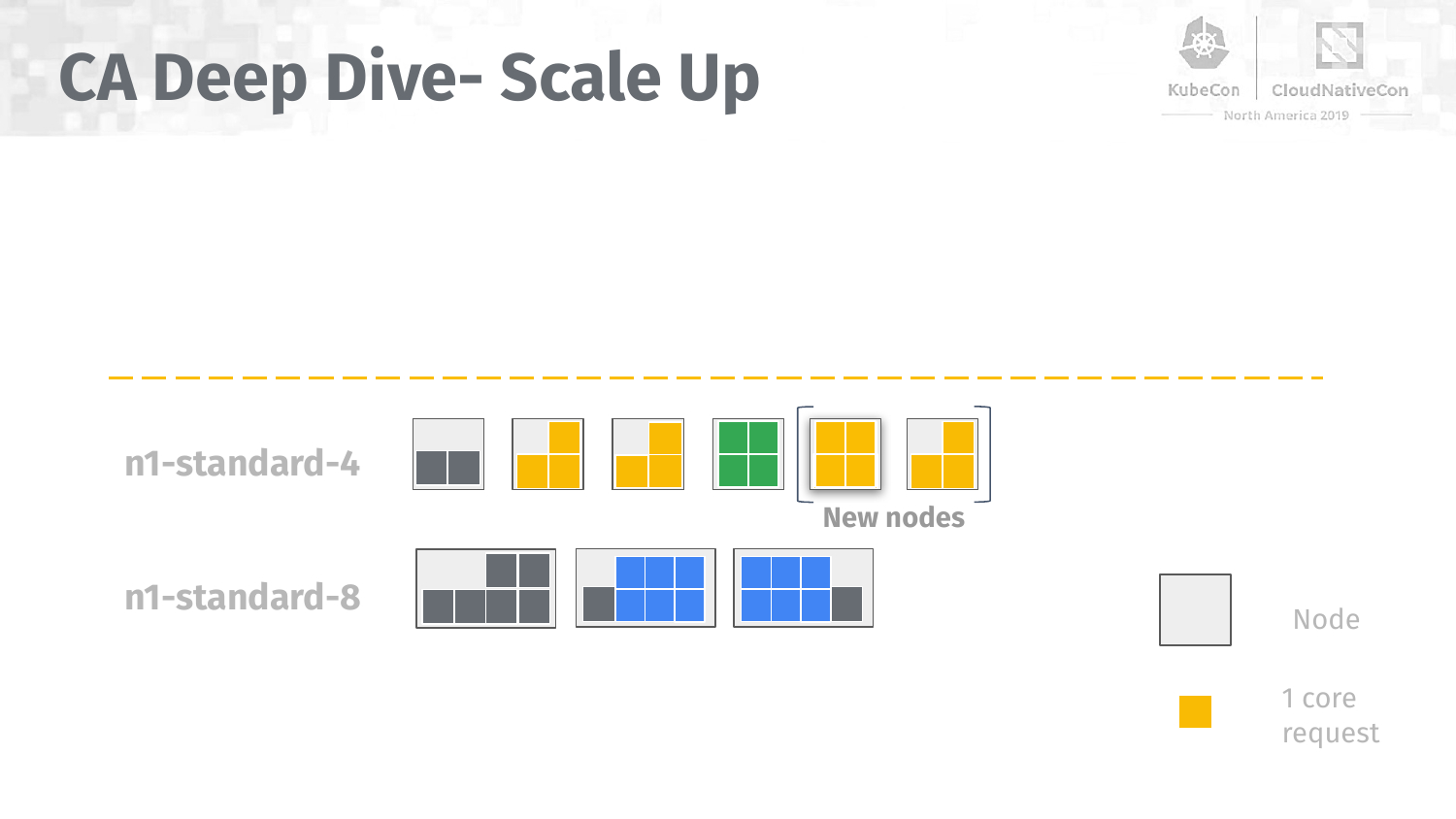

CA Deep Dive- Scale Up

n1-standard-4

New nodes

n1-standard-8

Node

1 core request